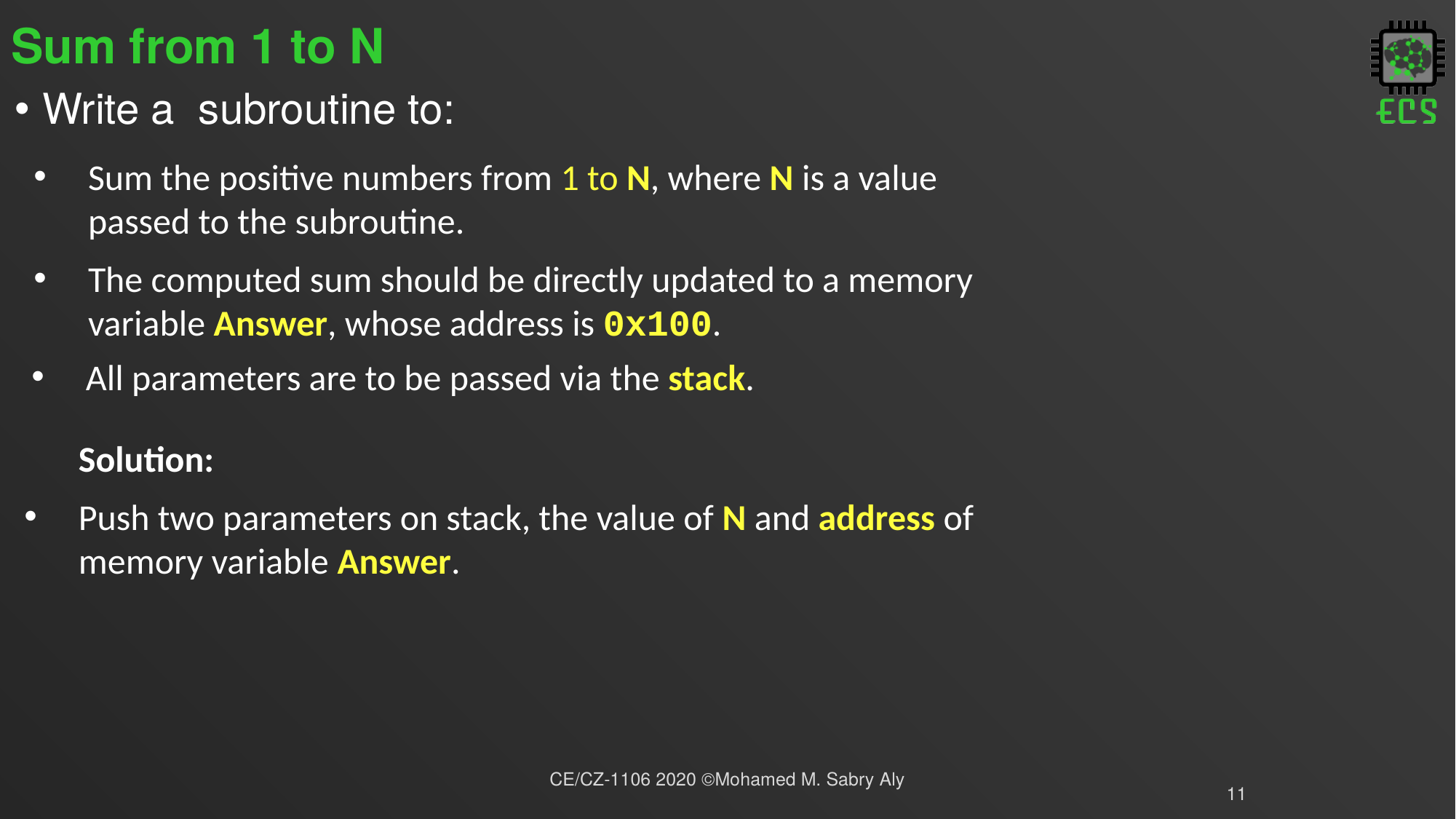

# Sum from 1 to N
Write a  subroutine to:
Sum the positive numbers from 1 to N, where N is a value passed to the subroutine.
The computed sum should be directly updated to a memory variable Answer, whose address is 0x100.
All parameters are to be passed via the stack.
	Solution:
Push two parameters on stack, the value of N and address of memory variable Answer.
CE/CZ-1106 2020 ©Mohamed M. Sabry Aly
11

Answer
???
0x100
0x104
0x108

Data Memory